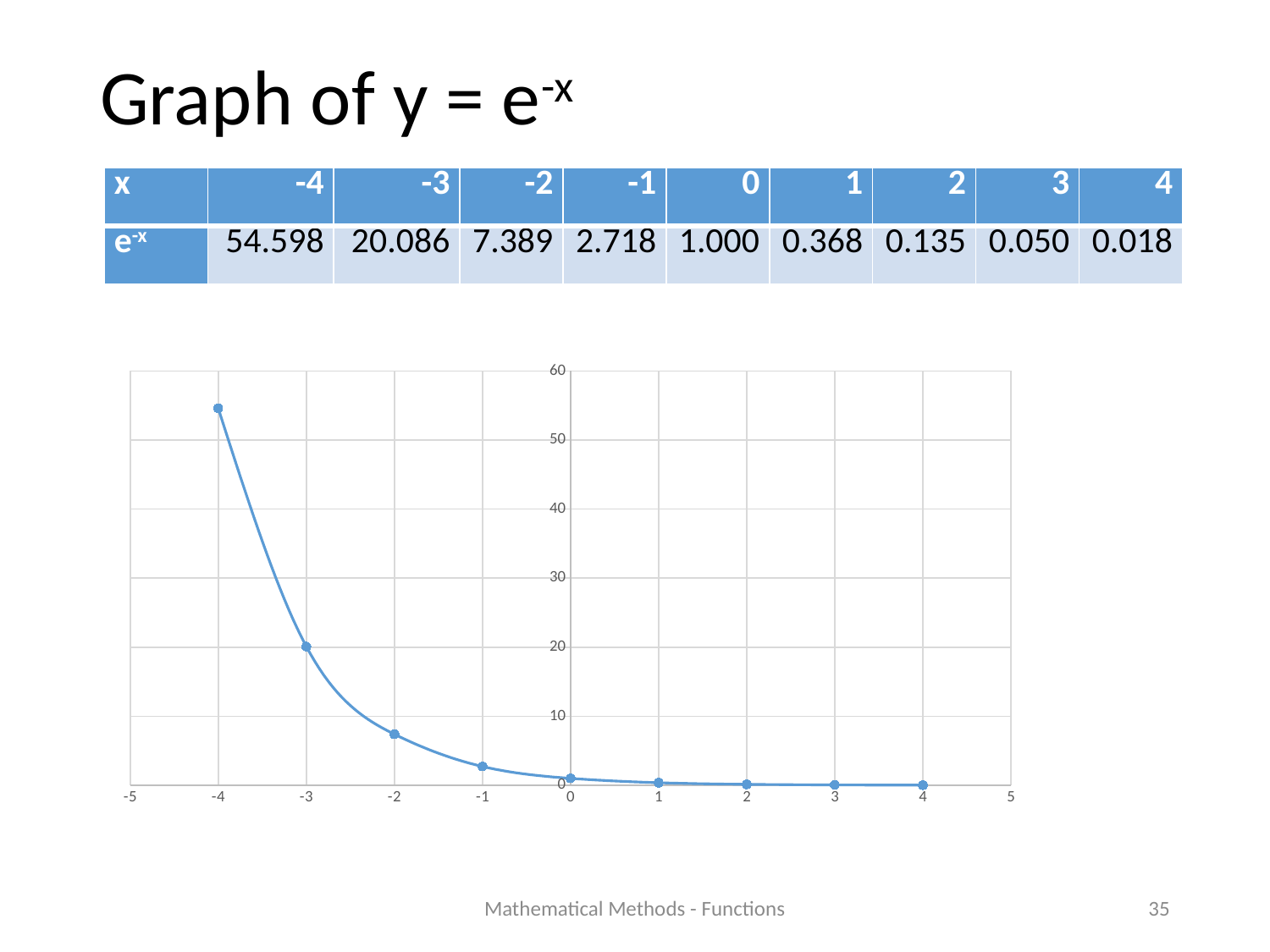

# Graph of y = e-x
| x | -4 | -3 | -2 | -1 | 0 | 1 | 2 | 3 | 4 |
| --- | --- | --- | --- | --- | --- | --- | --- | --- | --- |
| e-x | 54.598 | 20.086 | 7.389 | 2.718 | 1.000 | 0.368 | 0.135 | 0.050 | 0.018 |

### Chart

| Category | e-x |
|---|---|
Mathematical Methods - Functions
35